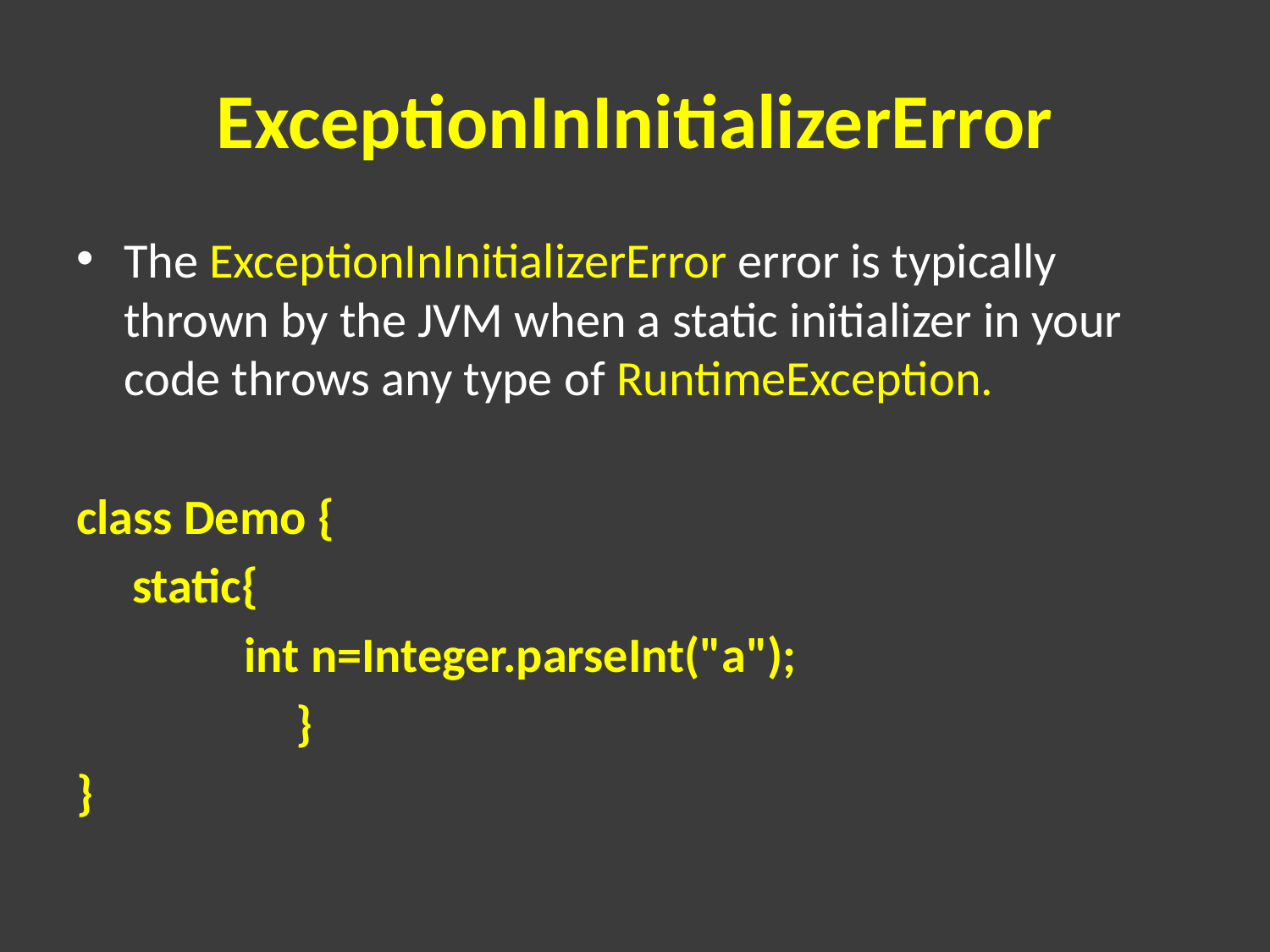

# ExceptionInInitializerError
The ExceptionInInitializerError error is typically thrown by the JVM when a static initializer in your code throws any type of RuntimeException.

class Demo {
     static{
               int n=Integer.parseInt("a");
       	    }
}